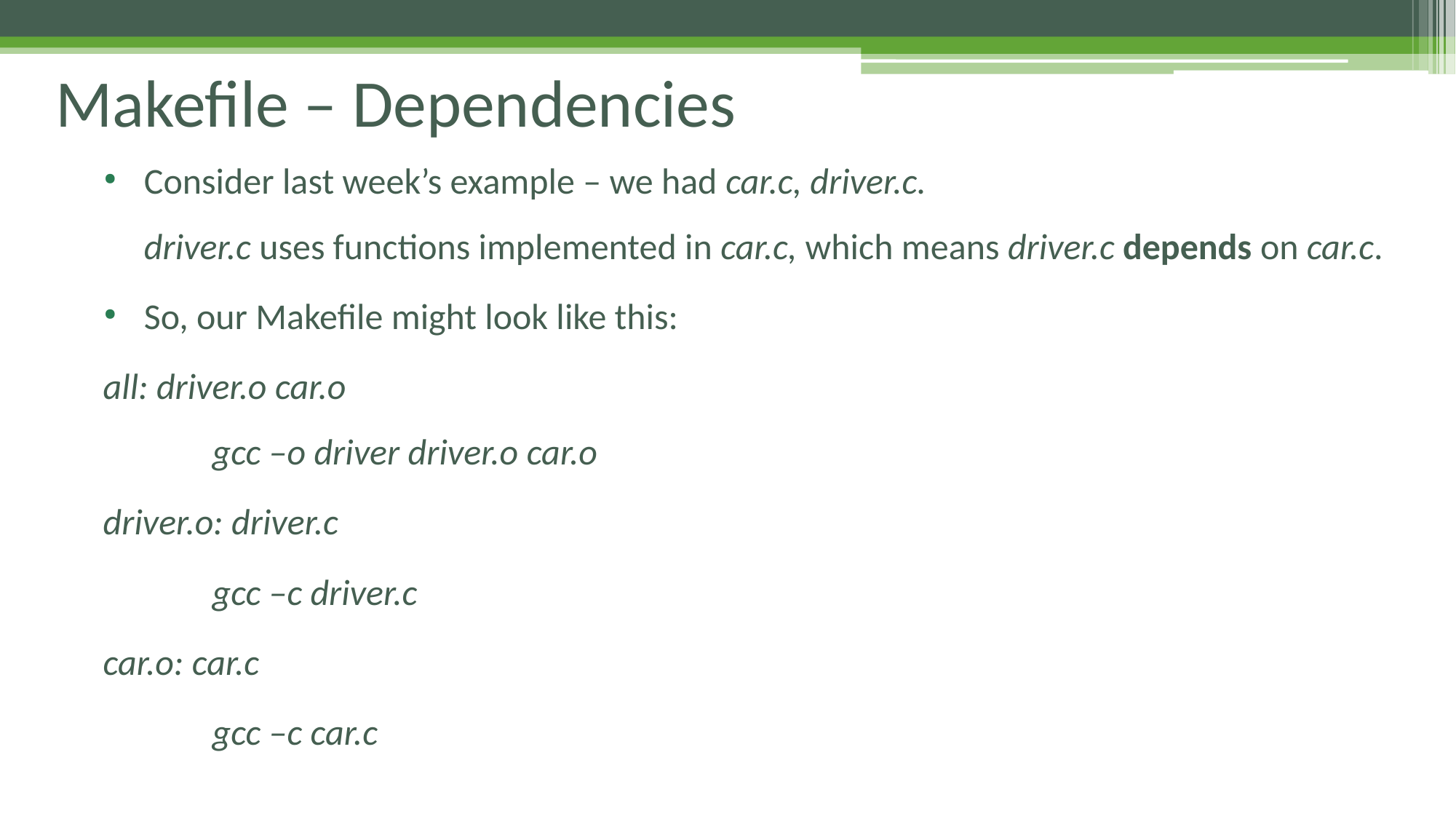

# Makefile – Dependencies
Consider last week’s example – we had car.c, driver.c.
driver.c uses functions implemented in car.c, which means driver.c depends on car.c.
So, our Makefile might look like this:
all: driver.o car.o
	gcc –o driver driver.o car.o
driver.o: driver.c
	gcc –c driver.c
car.o: car.c
	gcc –c car.c